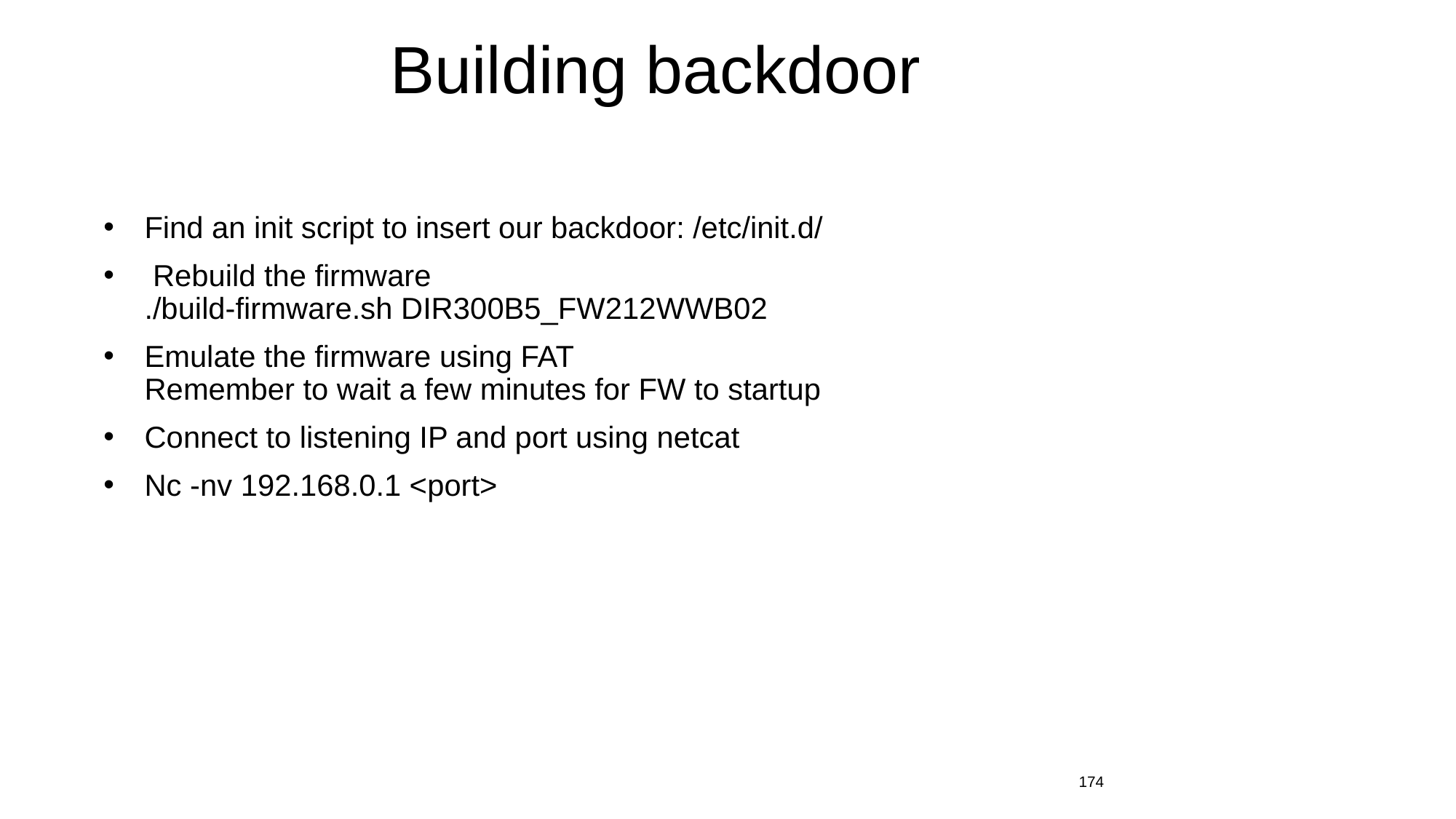

# Building backdoor
Find an init script to insert our backdoor: /etc/init.d/
 Rebuild the firmware
./build-firmware.sh DIR300B5_FW212WWB02
Emulate the firmware using FAT
Remember to wait a few minutes for FW to startup
Connect to listening IP and port using netcat
Nc -nv 192.168.0.1 <port>

174